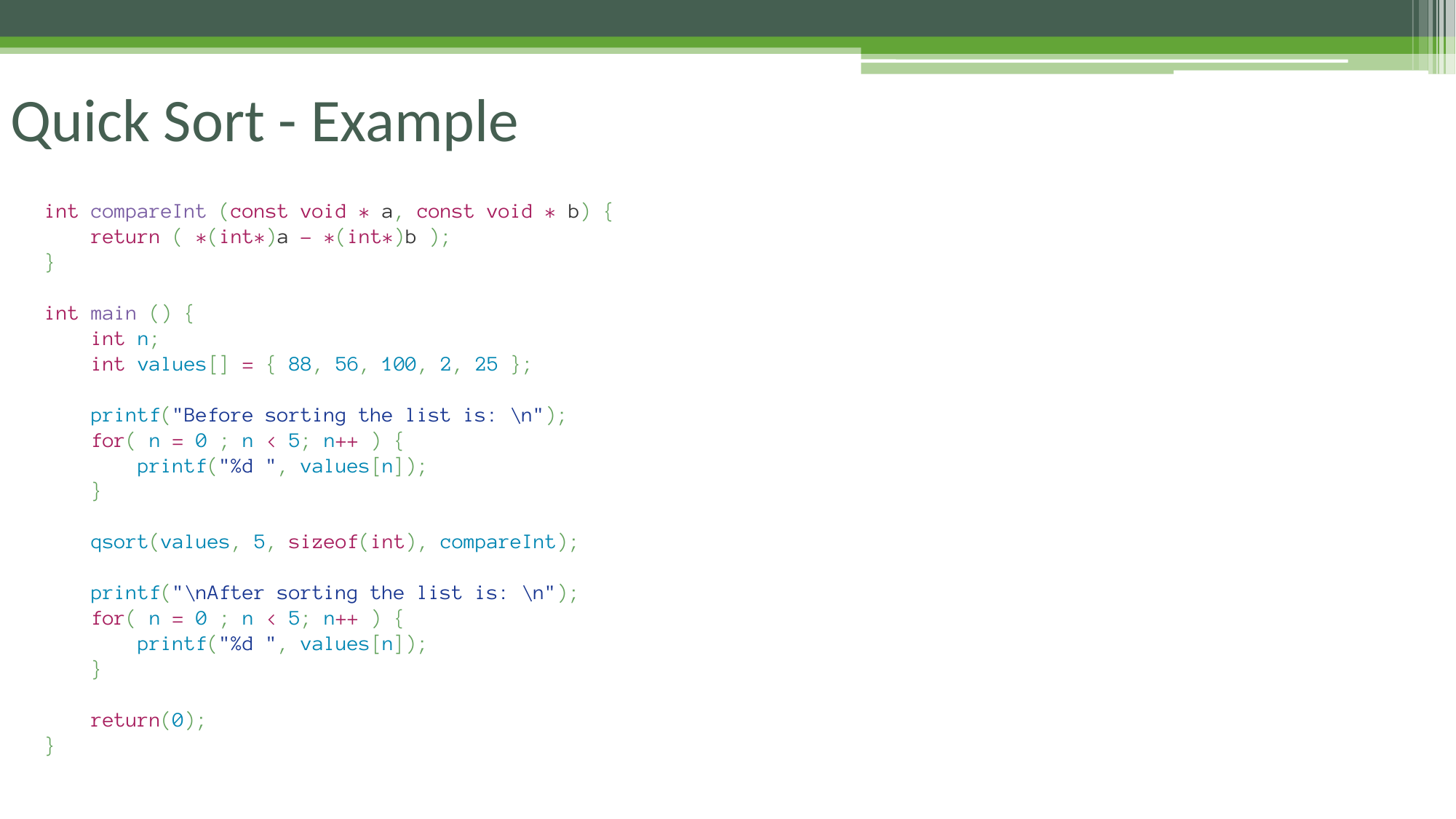

Quick Sort - Example
int compareInt (const void * a, const void * b) {
    return ( *(int*)a - *(int*)b );
}
int main () {
    int n;
    int values[] = { 88, 56, 100, 2, 25 };
    printf("Before sorting the list is: \n");
    for( n = 0 ; n < 5; n++ ) {
        printf("%d ", values[n]);
    }
    qsort(values, 5, sizeof(int), compareInt);
    printf("\nAfter sorting the list is: \n");
    for( n = 0 ; n < 5; n++ ) {
        printf("%d ", values[n]);
    }
    return(0);
}